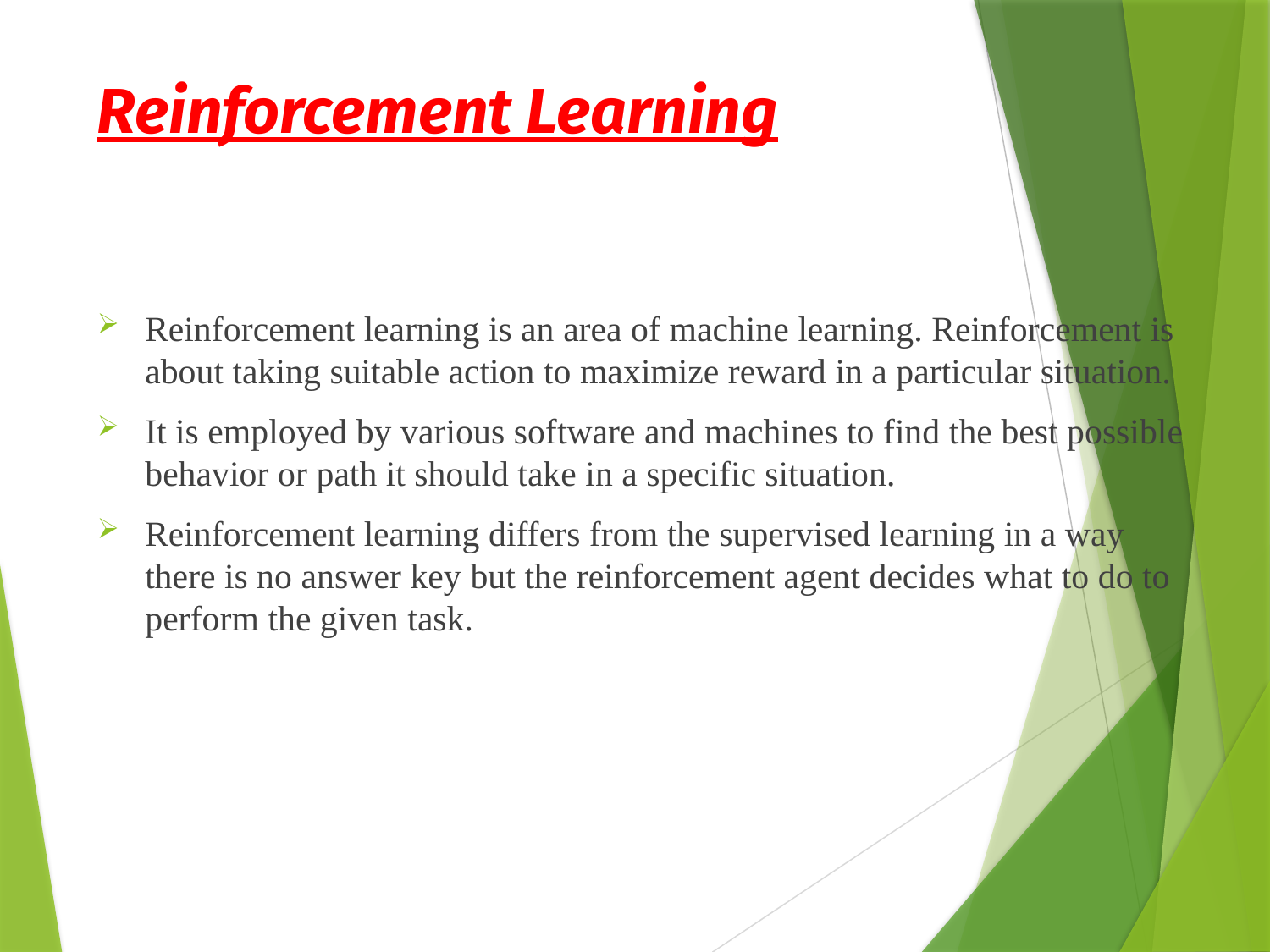

# Reinforcement Learning
Reinforcement learning is an area of machine learning. Reinforcement is about taking suitable action to maximize reward in a particular situation.
It is employed by various software and machines to find the best possible behavior or path it should take in a specific situation.
Reinforcement learning differs from the supervised learning in a way there is no answer key but the reinforcement agent decides what to do to perform the given task.